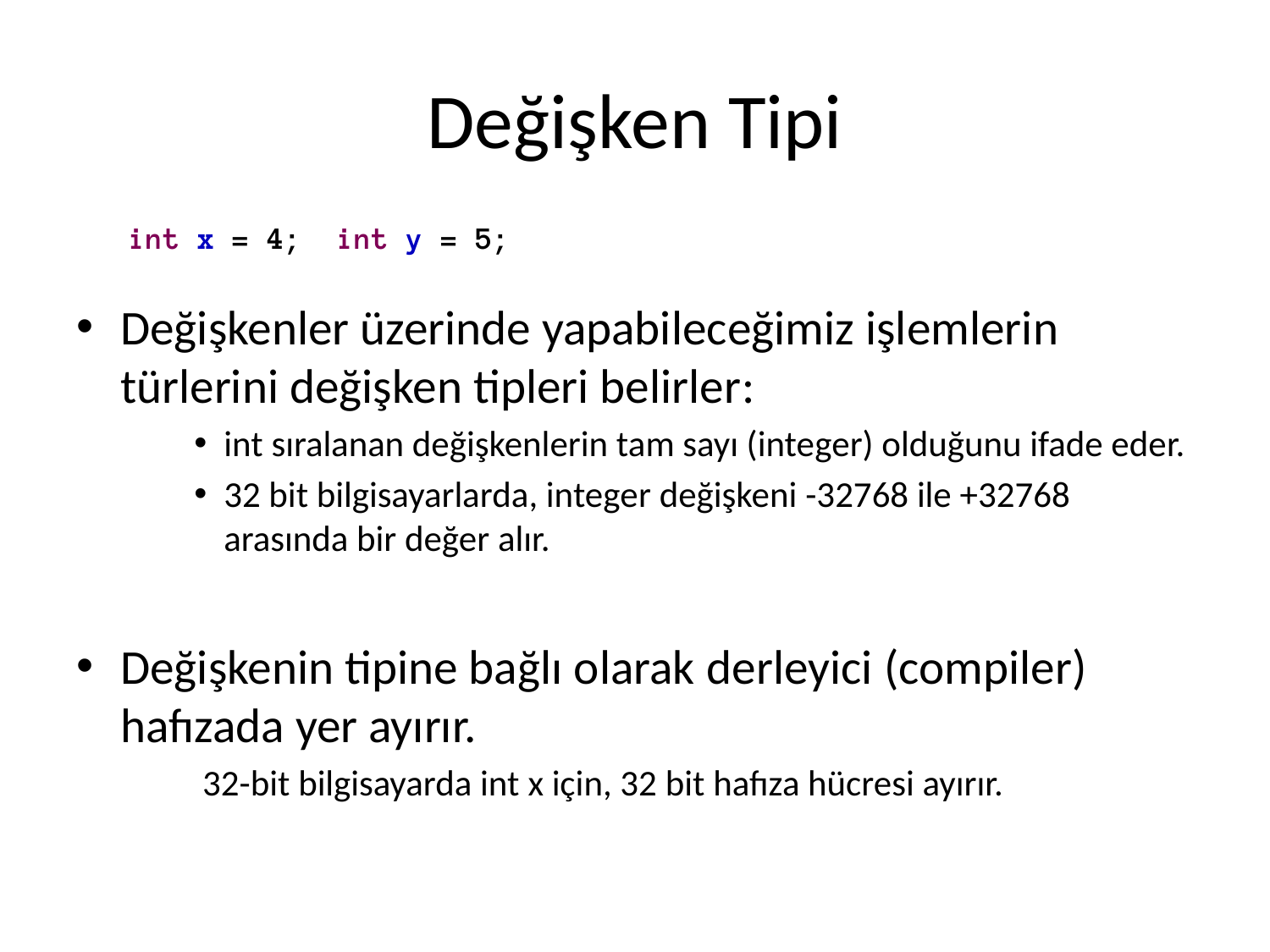

# Değişken Tipi
int x = 4;  int y = 5;

Değişkenler üzerinde yapabileceğimiz işlemlerin türlerini değişken tipleri belirler:
int sıralanan değişkenlerin tam sayı (integer) olduğunu ifade eder.
32 bit bilgisayarlarda, integer değişkeni -32768 ile +32768  arasında bir değer alır.

Değişkenin tipine bağlı olarak derleyici (compiler) hafızada yer ayırır.
 32-bit bilgisayarda int x için, 32 bit hafıza hücresi ayırır.